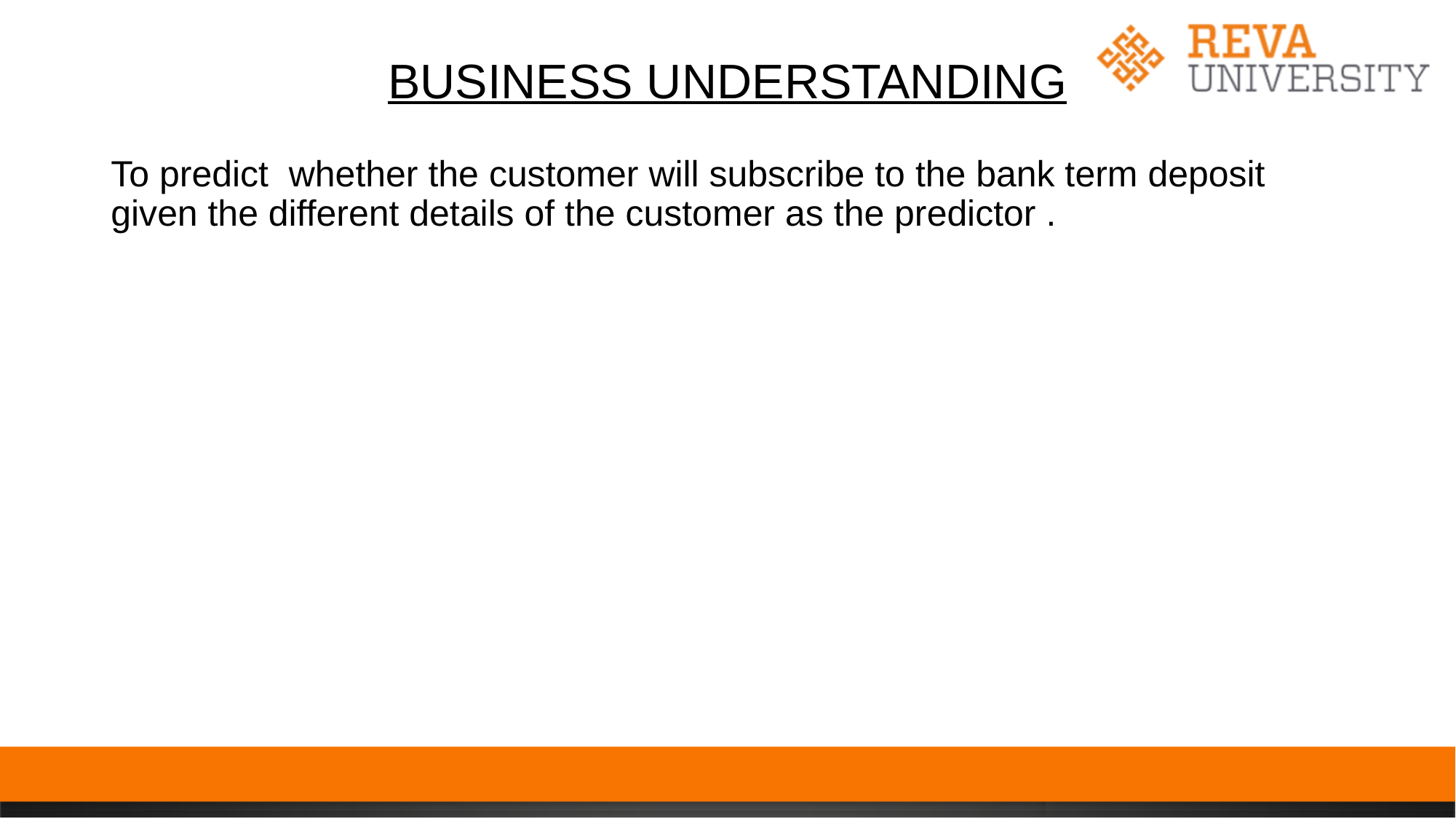

# BUSINESS UNDERSTANDING
To predict  whether the customer will subscribe to the bank term deposit given the different details of the customer as the predictor .